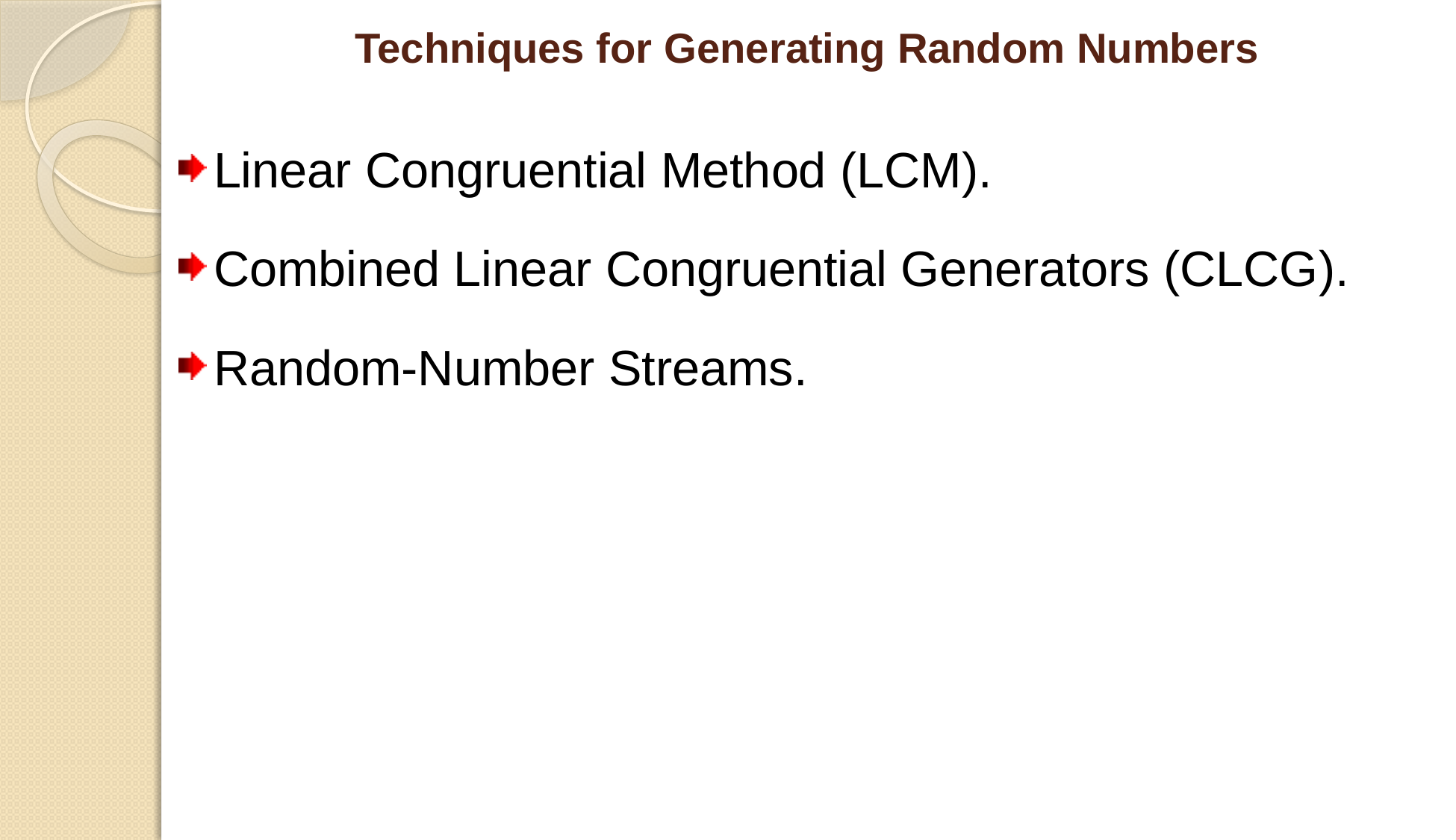

# Techniques for Generating Random Numbers
Linear Congruential Method (LCM).
Combined Linear Congruential Generators (CLCG).
Random-Number Streams.